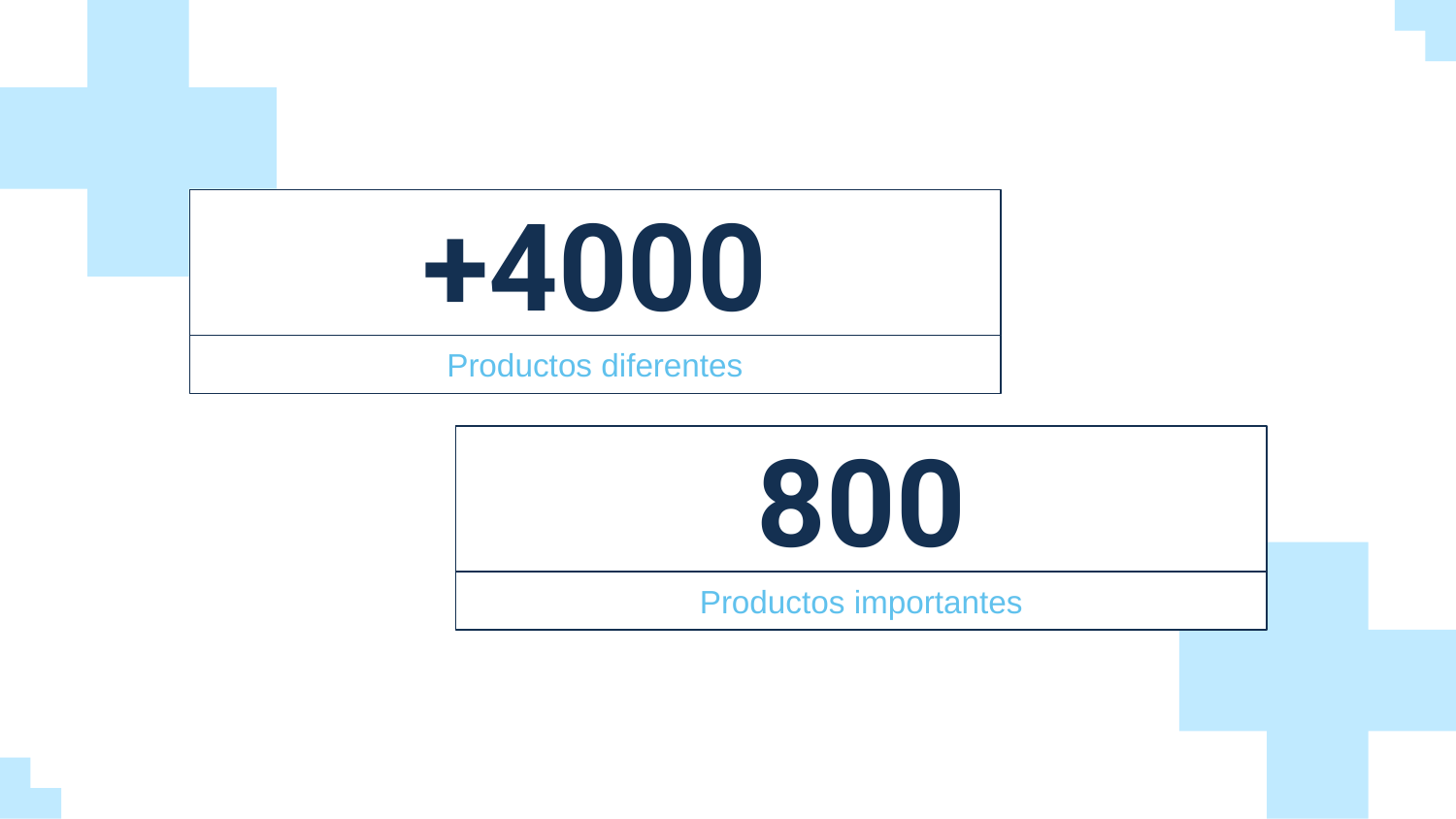

+4000
Productos diferentes
# 800

Productos importantes